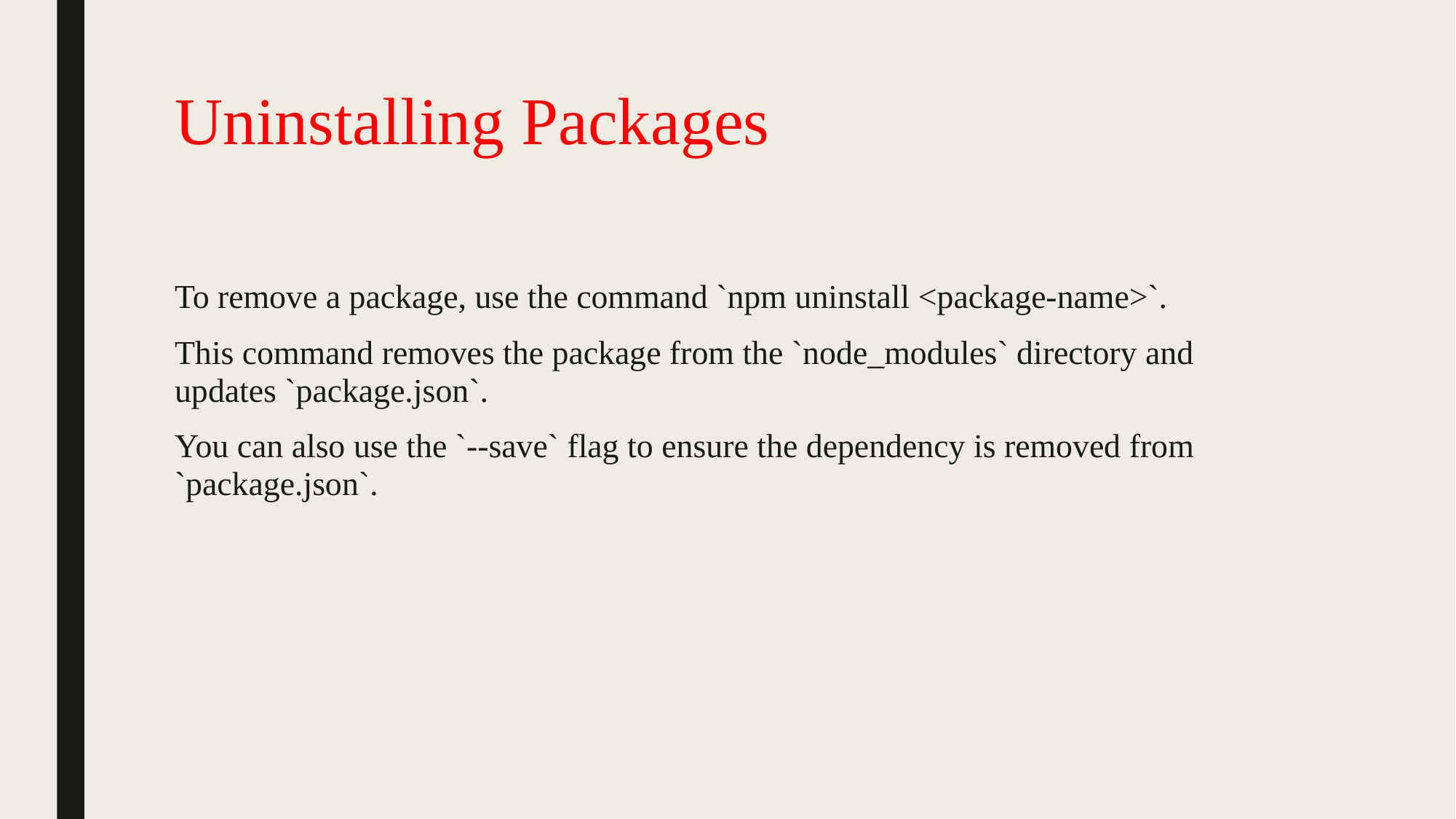

# Uninstalling Packages
To remove a package, use the command `npm uninstall <package-name>`.
This command removes the package from the `node_modules` directory and updates `package.json`.
You can also use the `--save` flag to ensure the dependency is removed from `package.json`.